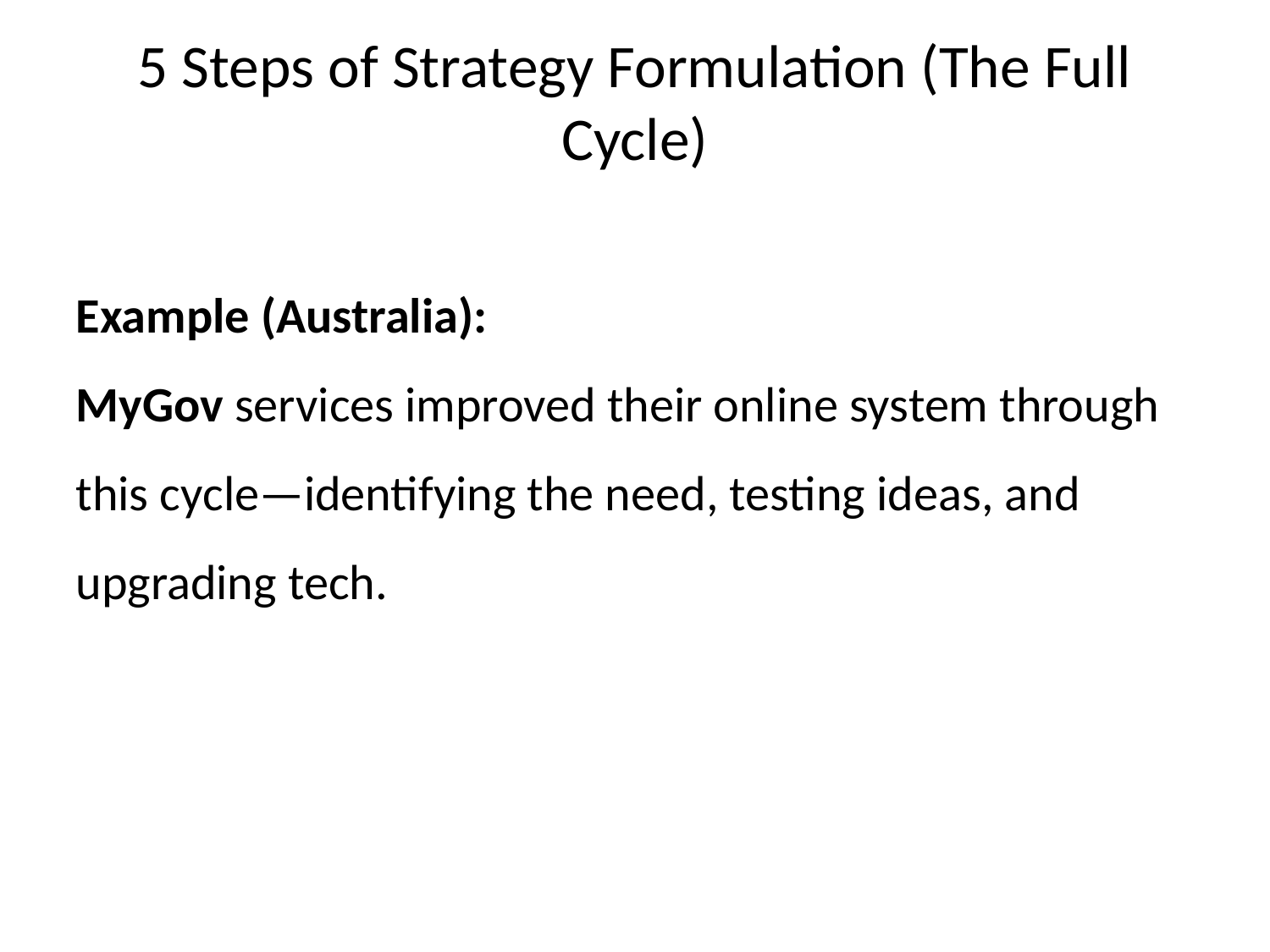

5 Steps of Strategy Formulation (The Full Cycle)
Example (Australia):
MyGov services improved their online system through this cycle—identifying the need, testing ideas, and upgrading tech.